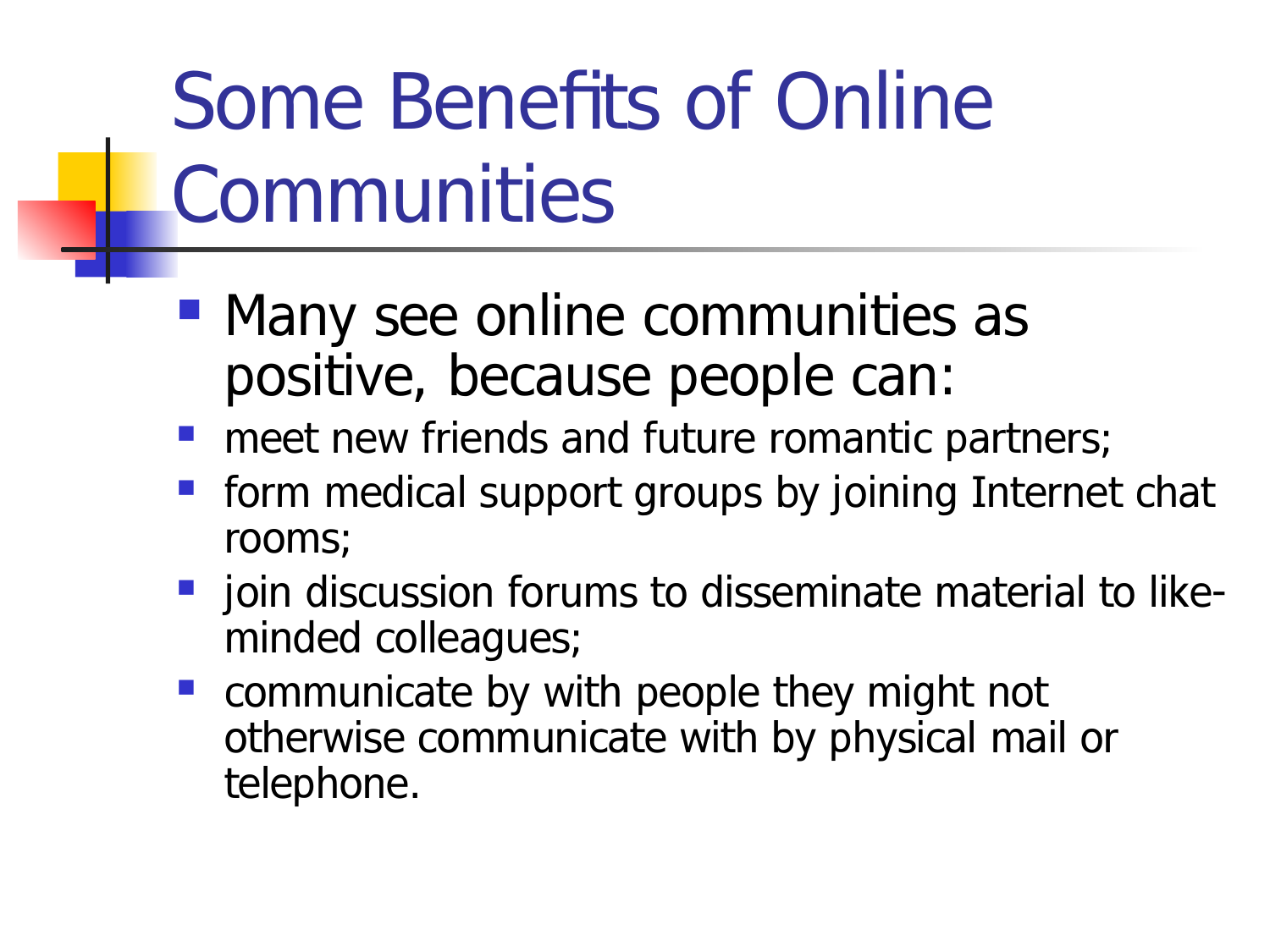

# Some Benefits of Online Communities
Many see online communities as positive, because people can:
meet new friends and future romantic partners;
form medical support groups by joining Internet chat rooms;
join discussion forums to disseminate material to like-minded colleagues;
communicate by with people they might not otherwise communicate with by physical mail or telephone.